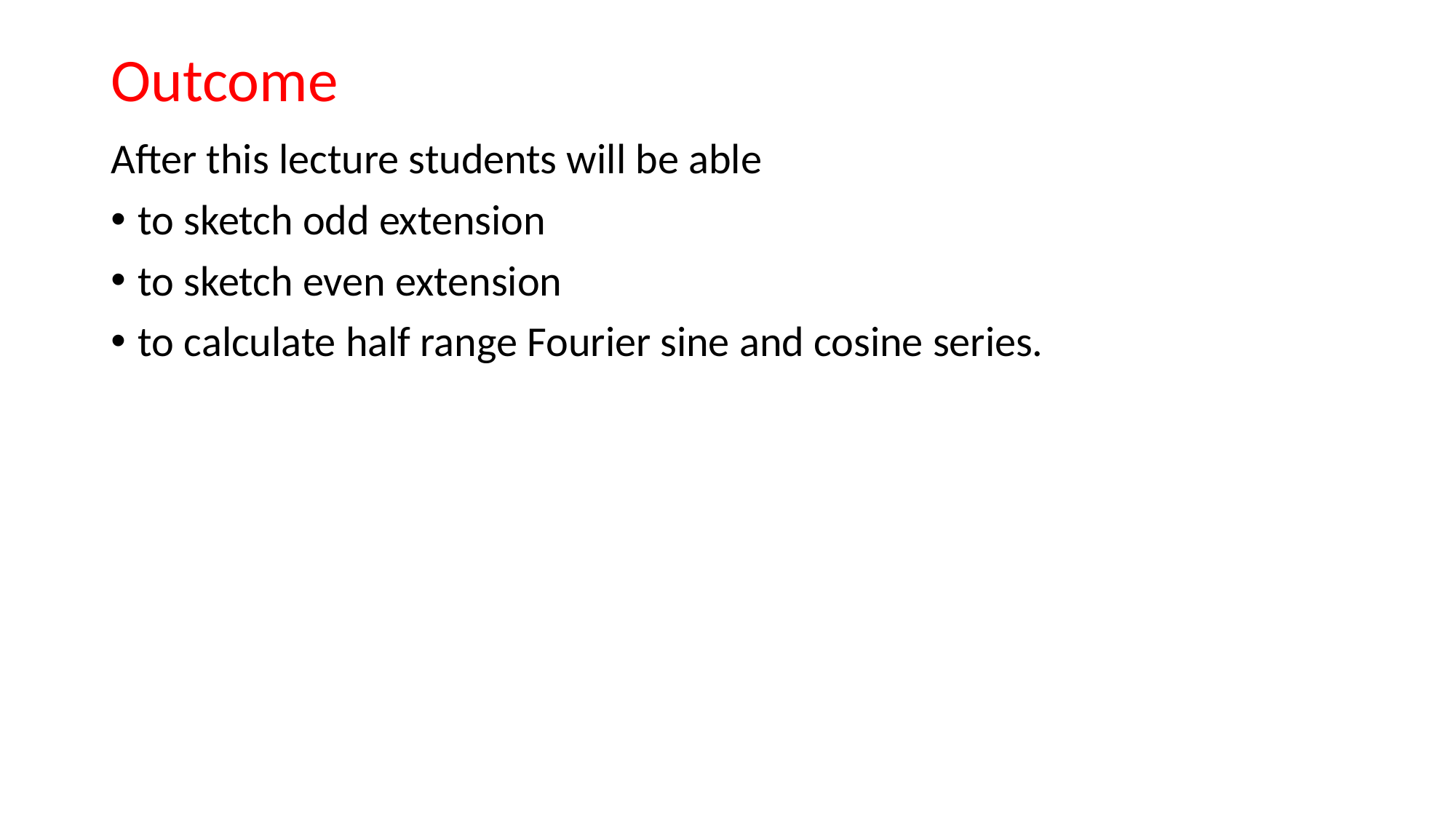

# Outcome
After this lecture students will be able
to sketch odd extension
to sketch even extension
to calculate half range Fourier sine and cosine series.